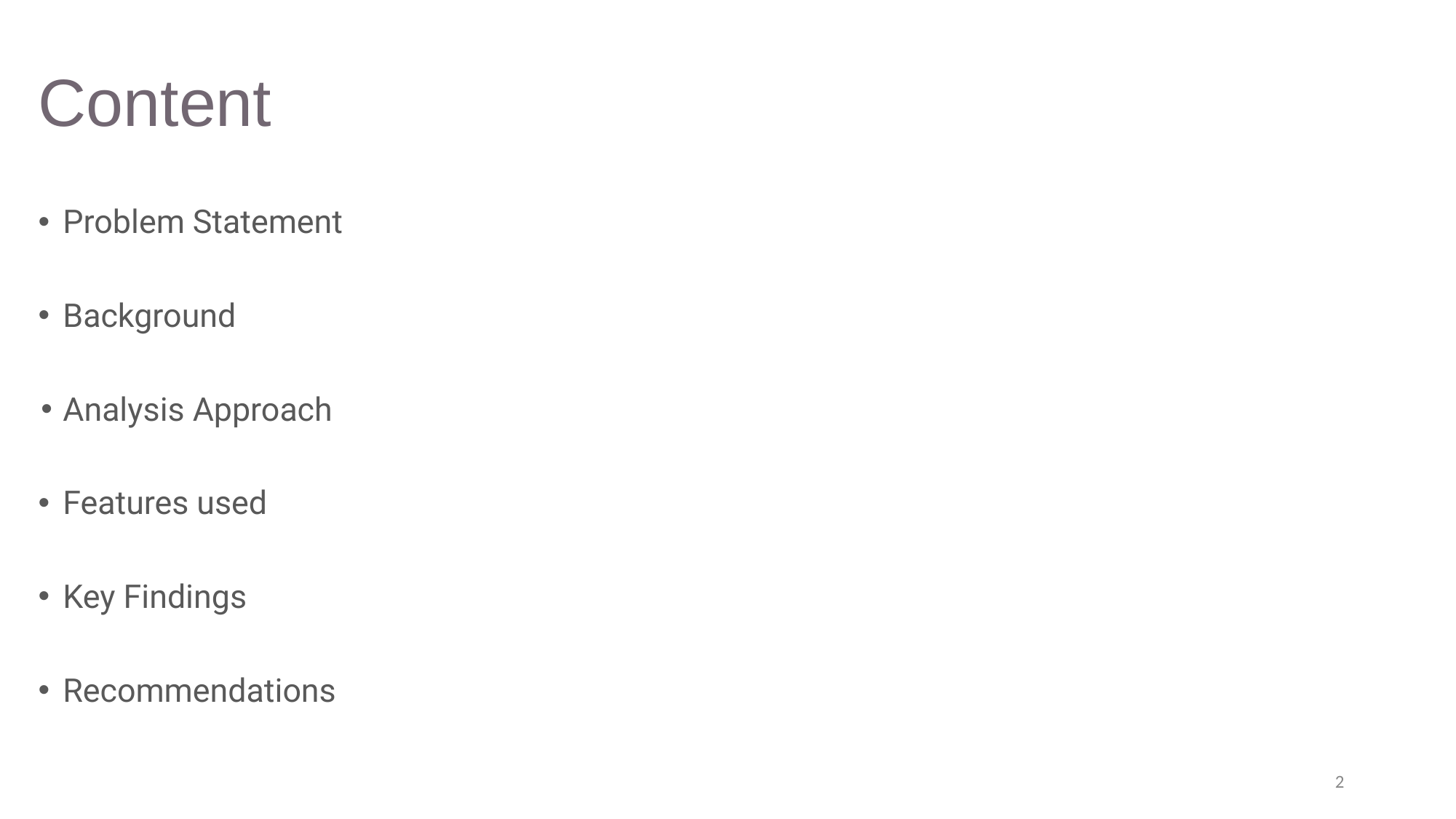

# Content
Problem Statement

Background

Analysis Approach

Features used

Key Findings

Recommendations
2